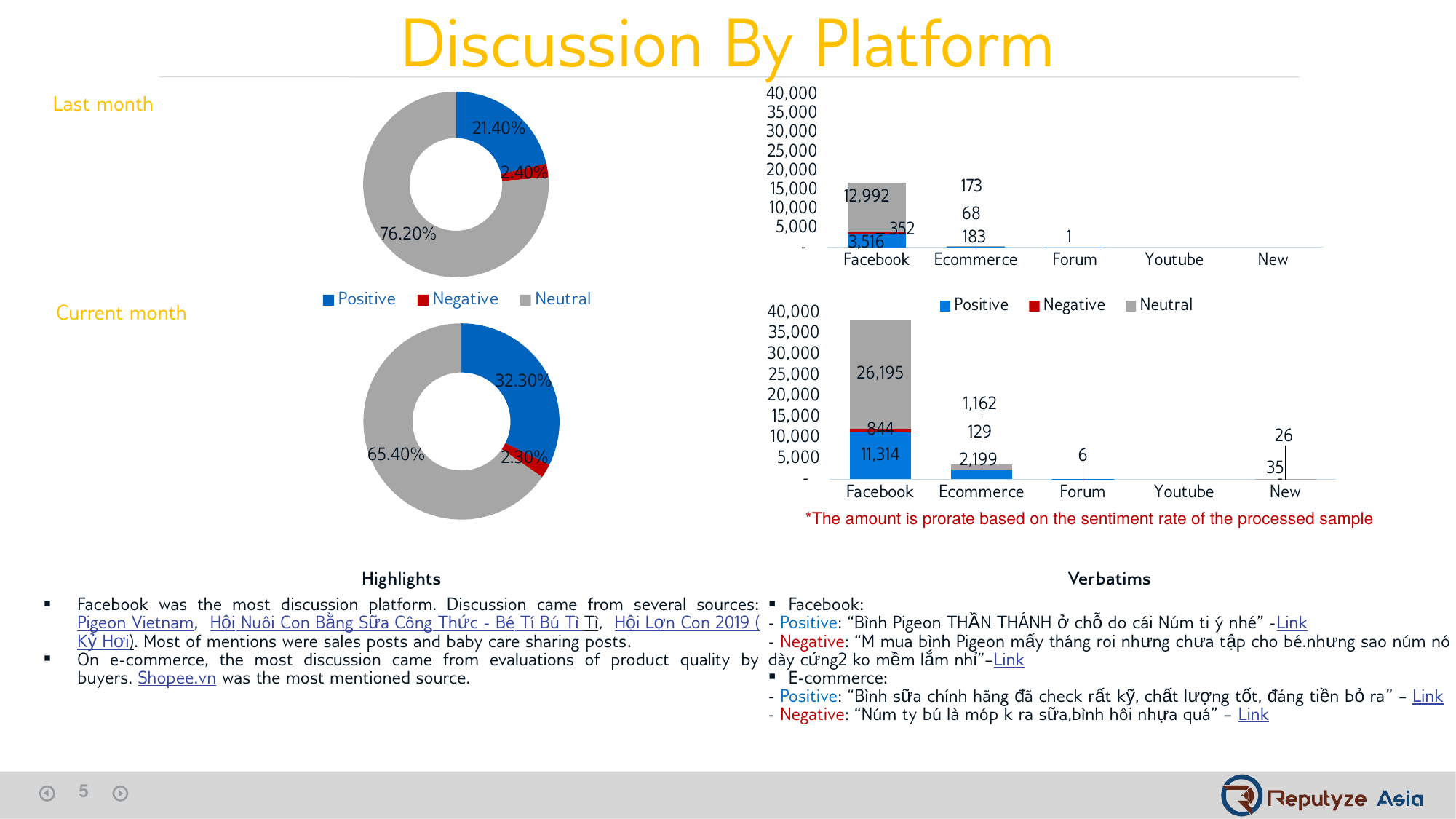

Discussion By Platform

### Chart

| Category | Sentiment |
|---|---|
| Positive | 0.214 |
| Negative | 0.024 |
| Neutral | 0.762 |

### Chart

| Category | Positive | Negative | Neutral |
|---|---|---|---|
| Facebook | 3516.0 | 352.0 | 12992.0 |
| Ecommerce | 183.0 | 68.0 | 173.0 |
| Forum | 1.0 | None | None |
| Youtube | None | None | None |
| New | None | None | None |
Last month
Current month

### Chart

| Category | Sentiment |
|---|---|
| Positive | 0.323 |
| Negative | 0.023 |
| Neutral | 0.654 |

### Chart

| Category | Positive | Negative | Neutral |
|---|---|---|---|
| Facebook | 11314.0 | 844.0 | 26195.0 |
| Ecommerce | 2199.0 | 129.0 | 1162.0 |
| Forum | 6.0 | None | None |
| Youtube | None | None | None |
| New | 35.0 | 0.0 | 26.0 |
*The amount is prorate based on the sentiment rate of the processed sample
| Highlights | Verbatims |
| --- | --- |
| Facebook was the most discussion platform. Discussion came from several sources: Pigeon Vietnam, Hội Nuôi Con Bằng Sữa Công Thức - Bé Tí Bú Tì Tì, Hội Lợn Con 2019 (Kỷ Hợi). Most of mentions were sales posts and baby care sharing posts. On e-commerce, the most discussion came from evaluations of product quality by buyers. Shopee.vn was the most mentioned source. | Facebook: - Positive: “Bình Pigeon THẦN THÁNH ở chỗ do cái Núm ti ý nhé” -Link - Negative: “M mua bình Pigeon mấy tháng roi nhưng chưa tập cho bé.nhưng sao núm nó dày cứng2 ko mềm lắm nhỉ”–Link E-commerce: - Positive: “Bình sữa chính hãng đã check rất kỹ, chất lượng tốt, đáng tiền bỏ ra” – Link - Negative: “Núm ty bú là móp k ra sữa,bình hôi nhựa quá” – Link |
5